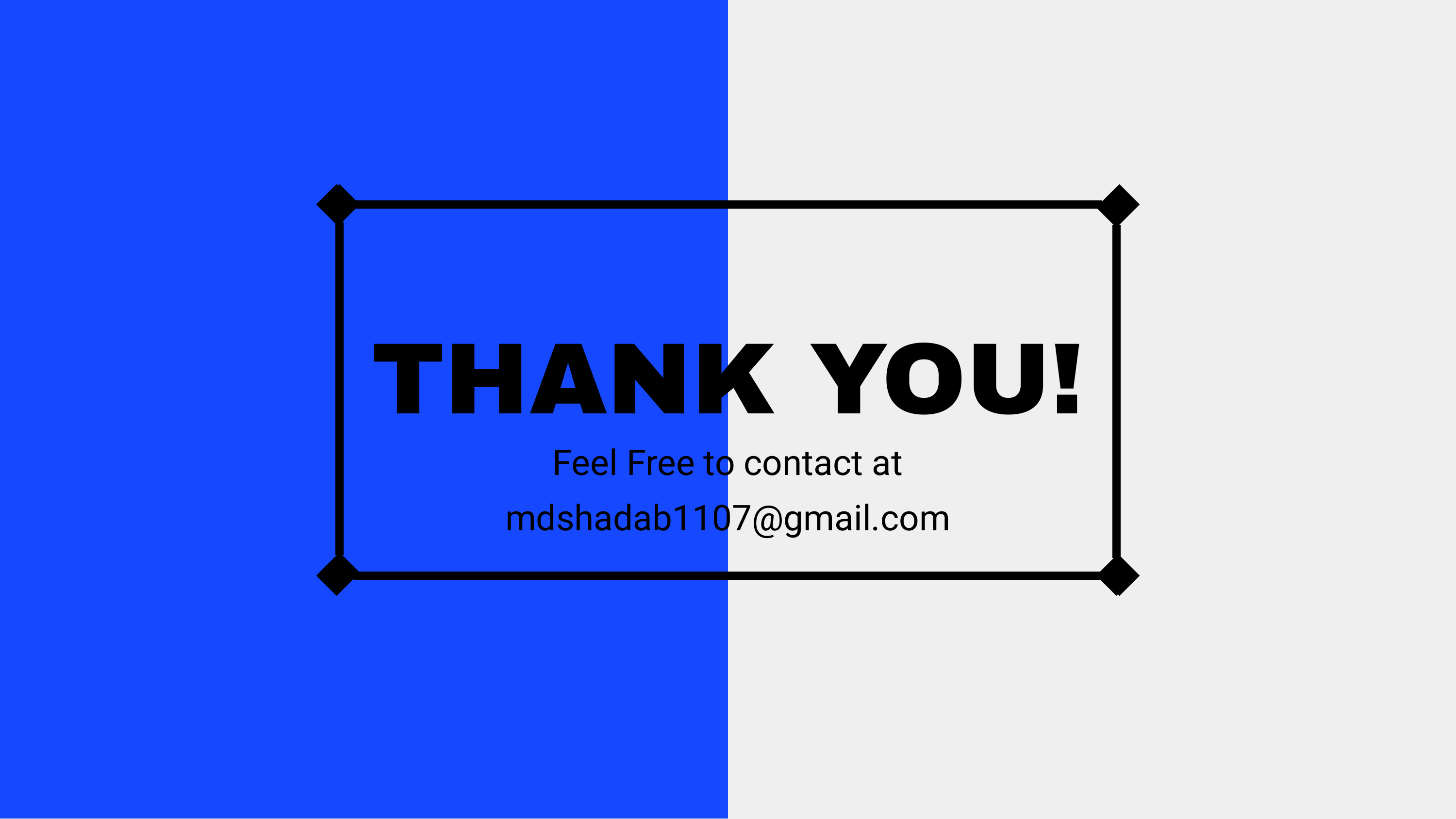

THANK YOU!
Feel Free to contact at mdshadab1107@gmail.com